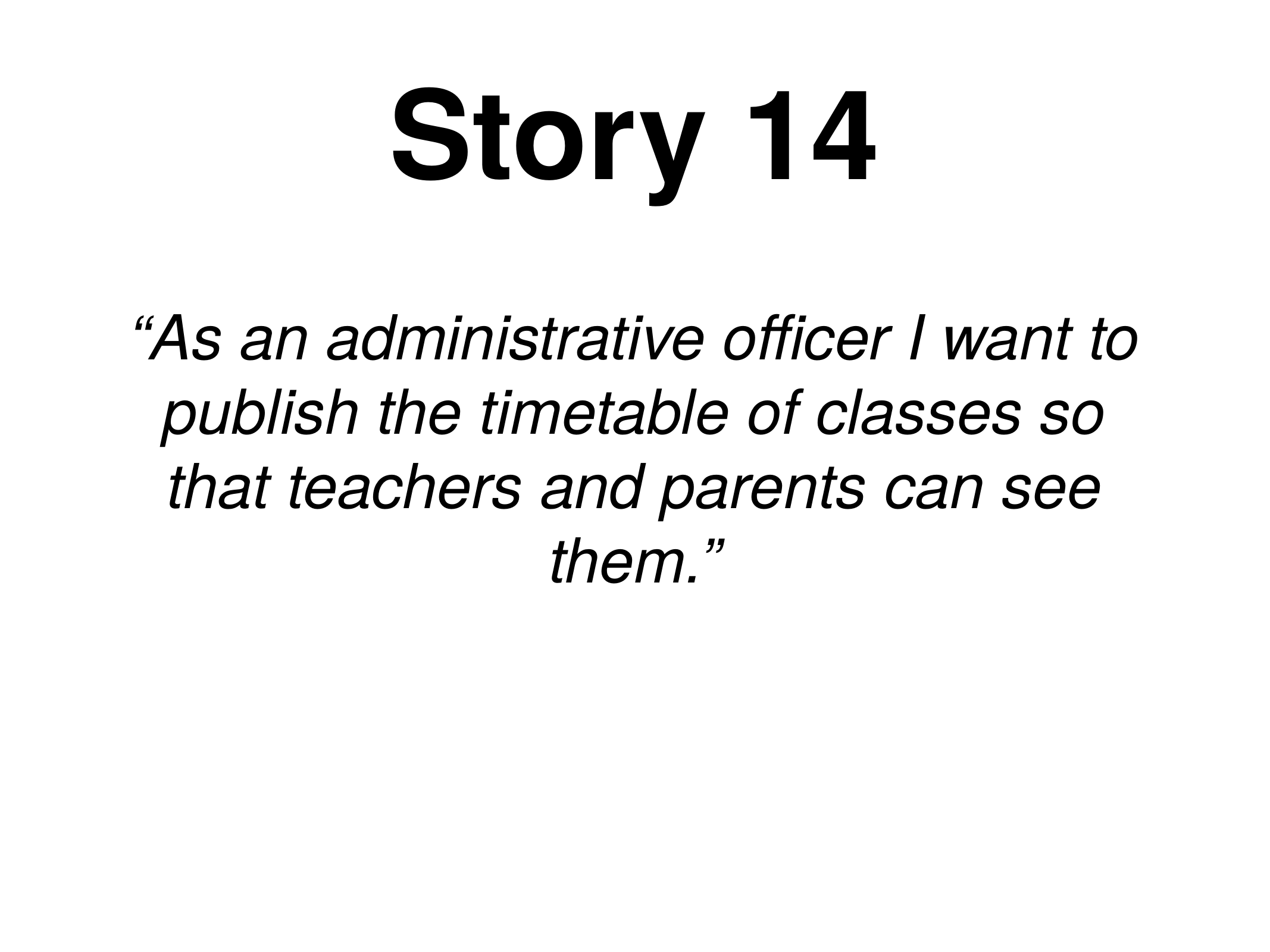

Story 14
“As an administrative officer I want to publish the timetable of classes so that teachers and parents can see them.”